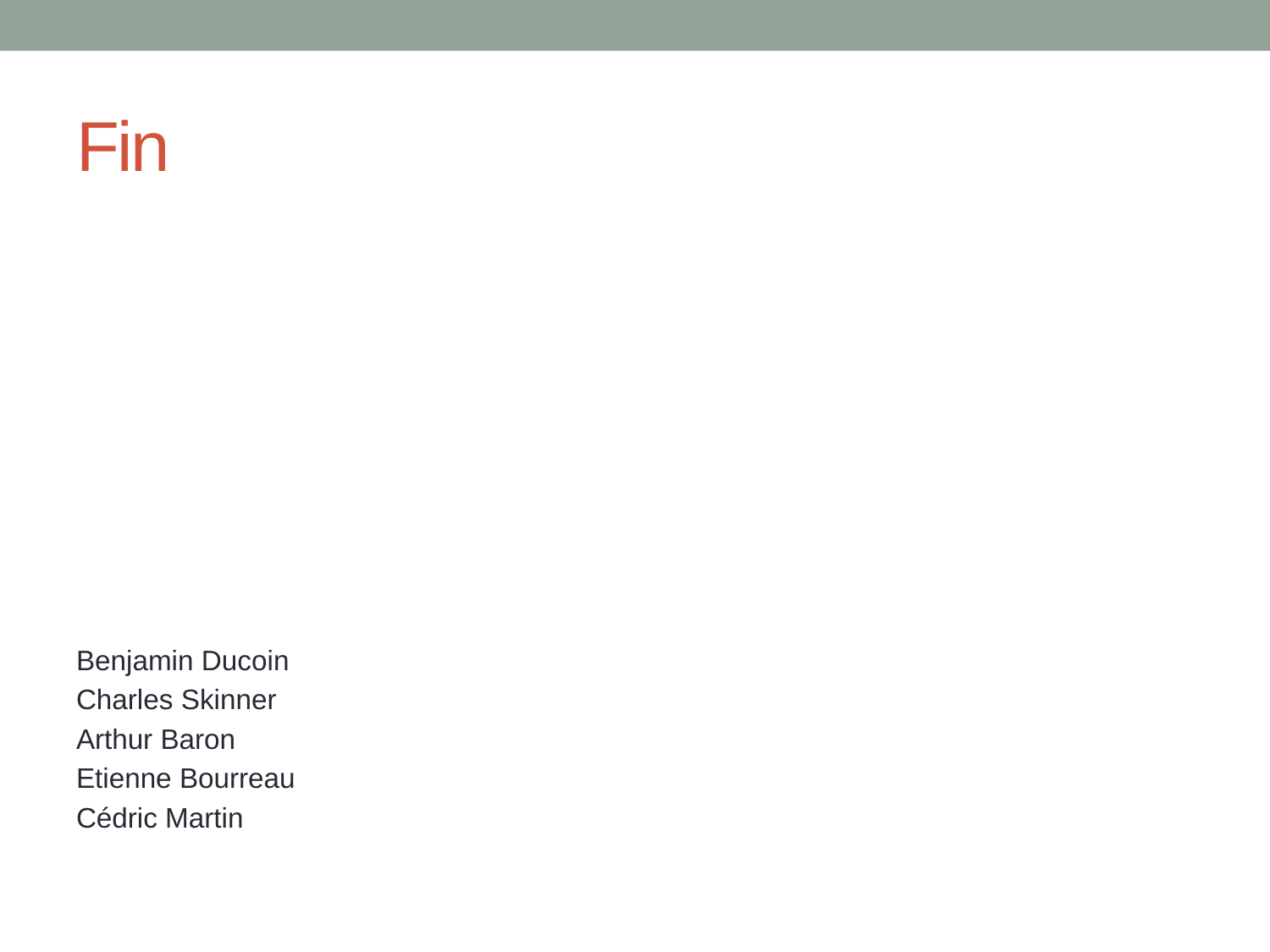

# Fin
Benjamin Ducoin
Charles Skinner
Arthur Baron
Etienne Bourreau
Cédric Martin